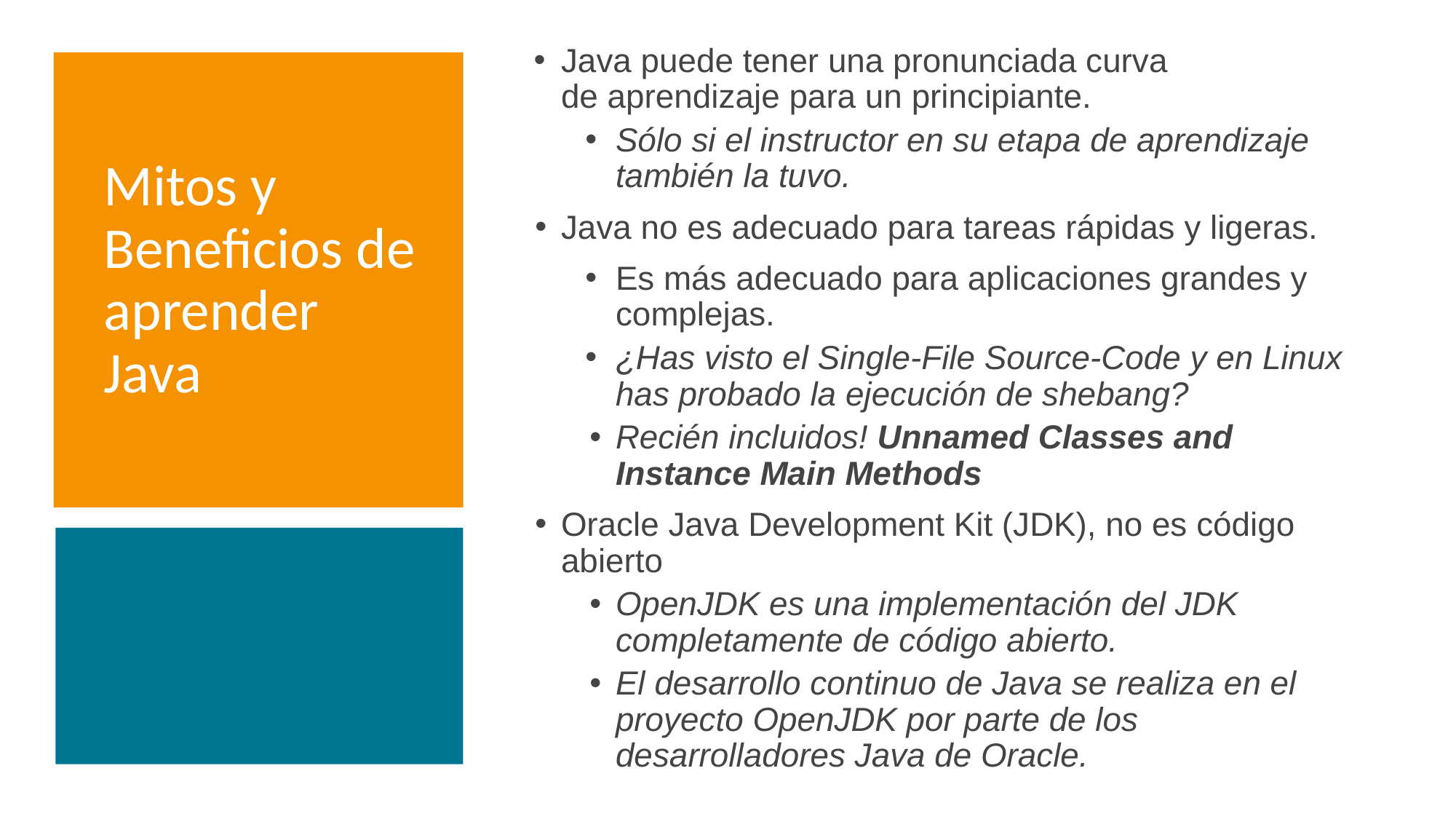

Java puede tener una pronunciada curva
de aprendizaje para un principiante.
Sólo si el instructor en su etapa de aprendizaje también la tuvo.
Java no es adecuado para tareas rápidas y ligeras.
Es más adecuado para aplicaciones grandes y complejas.
¿Has visto el Single-File Source-Code y en Linux has probado la ejecución de shebang?
Recién incluidos! Unnamed Classes and Instance Main Methods
Oracle Java Development Kit (JDK), no es código abierto
OpenJDK es una implementación del JDK completamente de código abierto.
El desarrollo continuo de Java se realiza en el proyecto OpenJDK por parte de los desarrolladores Java de Oracle.
Mitos y Beneficios de aprender Java